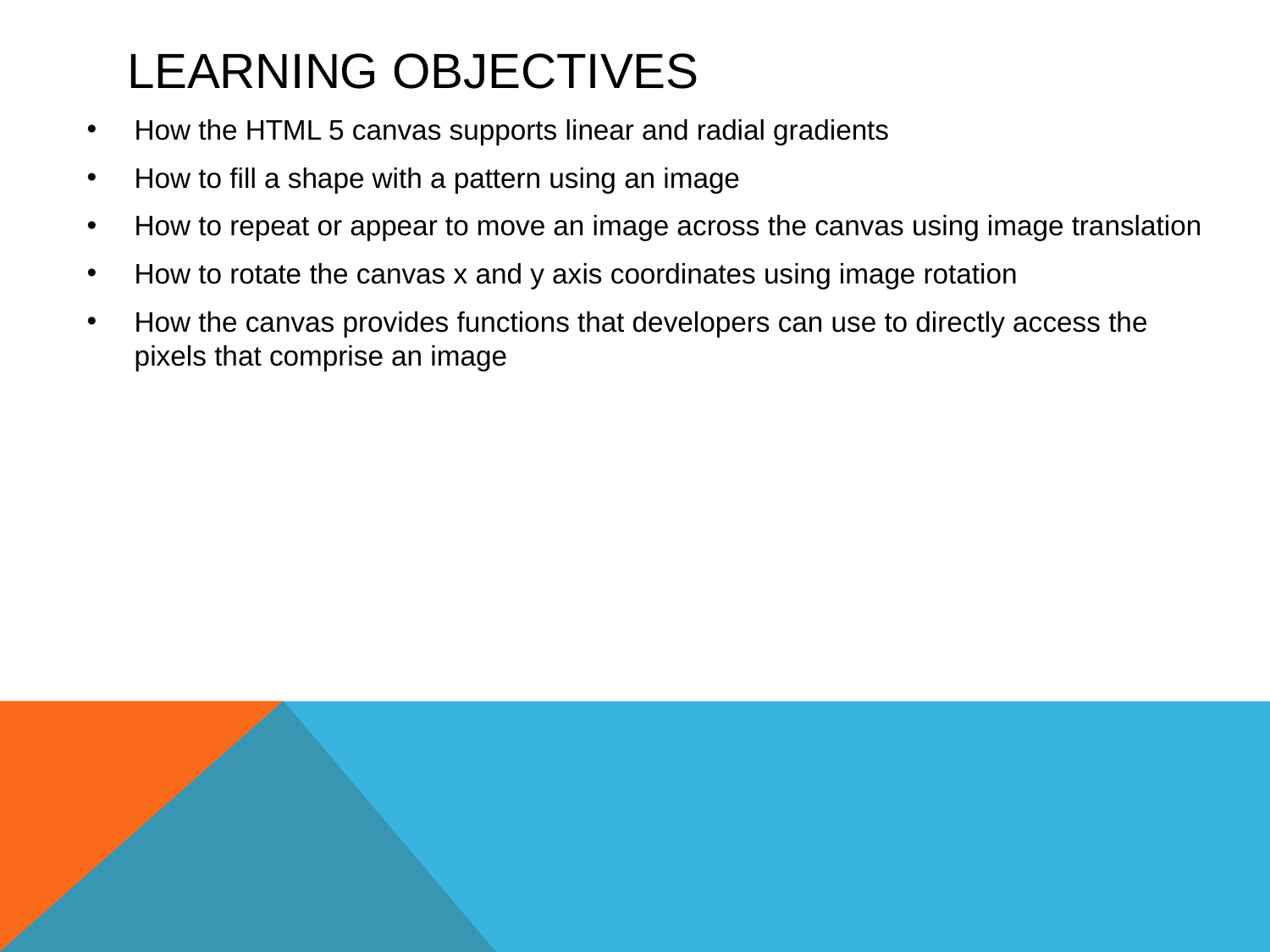

# Learning Objectives
How the HTML 5 canvas supports linear and radial gradients
How to fill a shape with a pattern using an image
How to repeat or appear to move an image across the canvas using image translation
How to rotate the canvas x and y axis coordinates using image rotation
How the canvas provides functions that developers can use to directly access the pixels that comprise an image